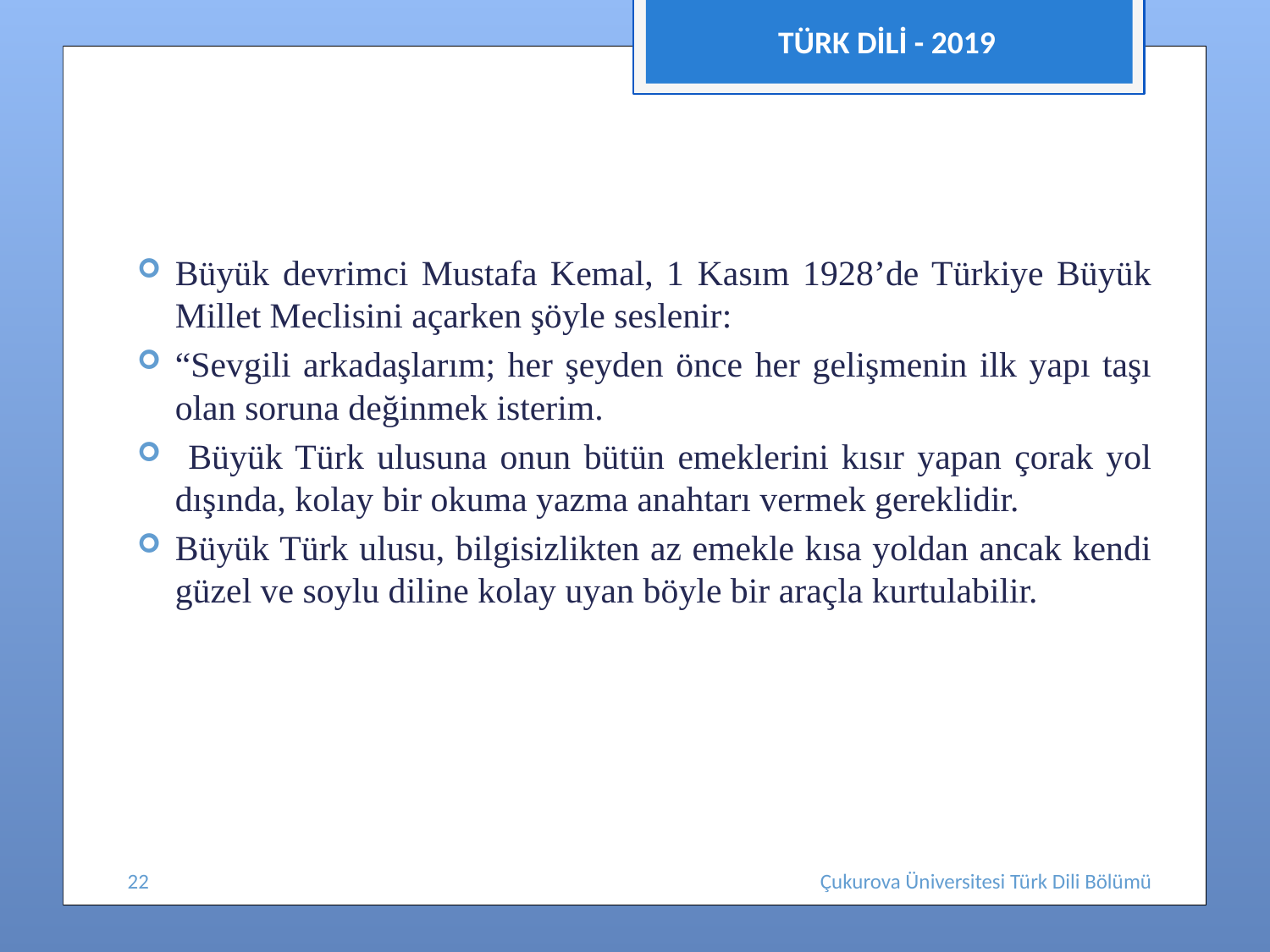

TÜRK DİLİ - 2019
#

Büyük devrimci Mustafa Kemal, 1 Kasım 1928’de Türkiye Büyük Millet Meclisini açarken şöyle seslenir:
“Sevgili arkadaşlarım; her şeyden önce her gelişmenin ilk yapı taşı olan soruna değinmek isterim.
 Büyük Türk ulusuna onun bütün emeklerini kısır yapan çorak yol dışında, kolay bir okuma yazma anahtarı vermek gereklidir.
Büyük Türk ulusu, bilgisizlikten az emekle kısa yoldan ancak kendi güzel ve soylu diline kolay uyan böyle bir araçla kurtulabilir.

22
Çukurova Üniversitesi Türk Dili Bölümü